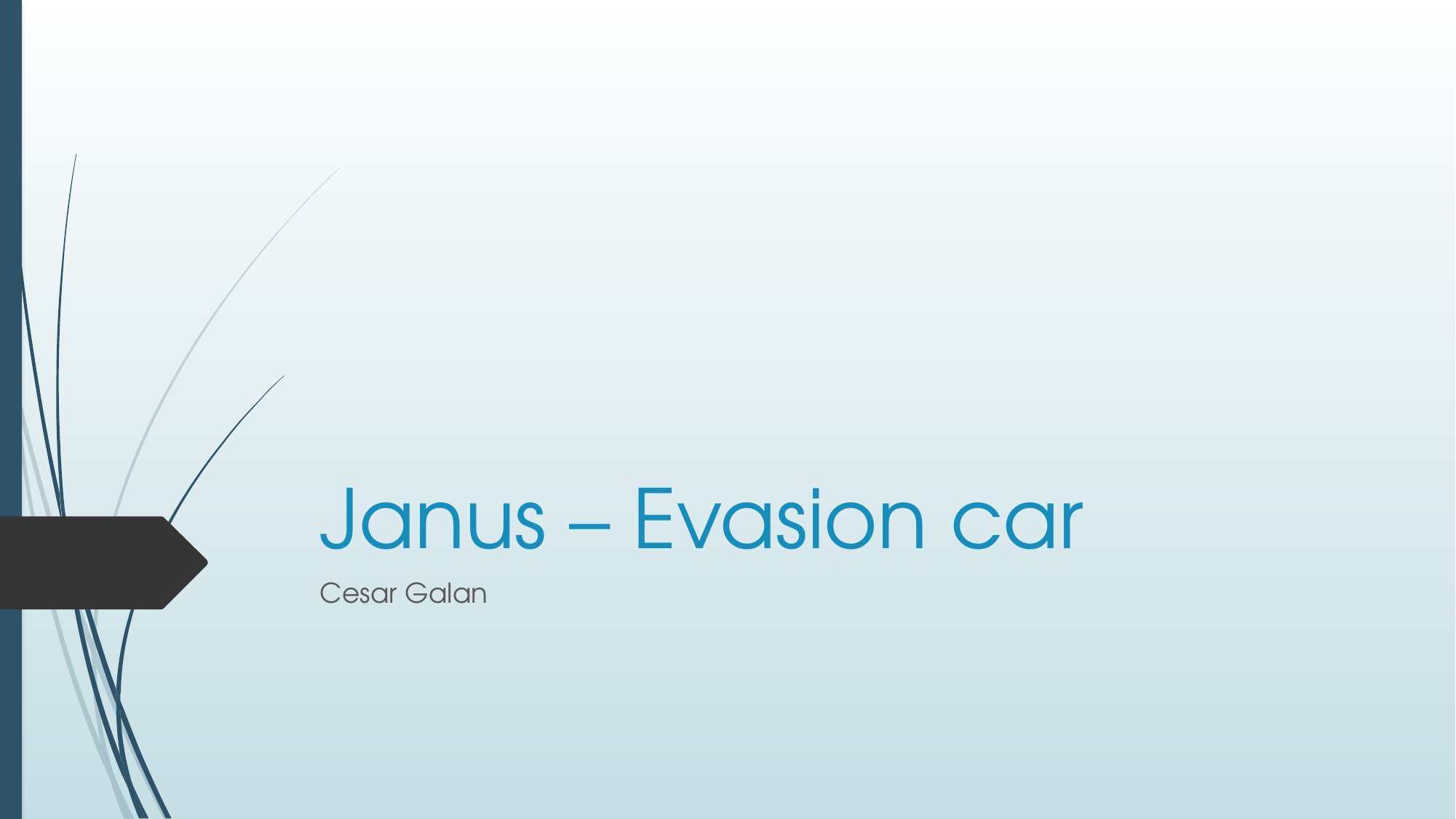

# Janus – Evasion car
Cesar Galan